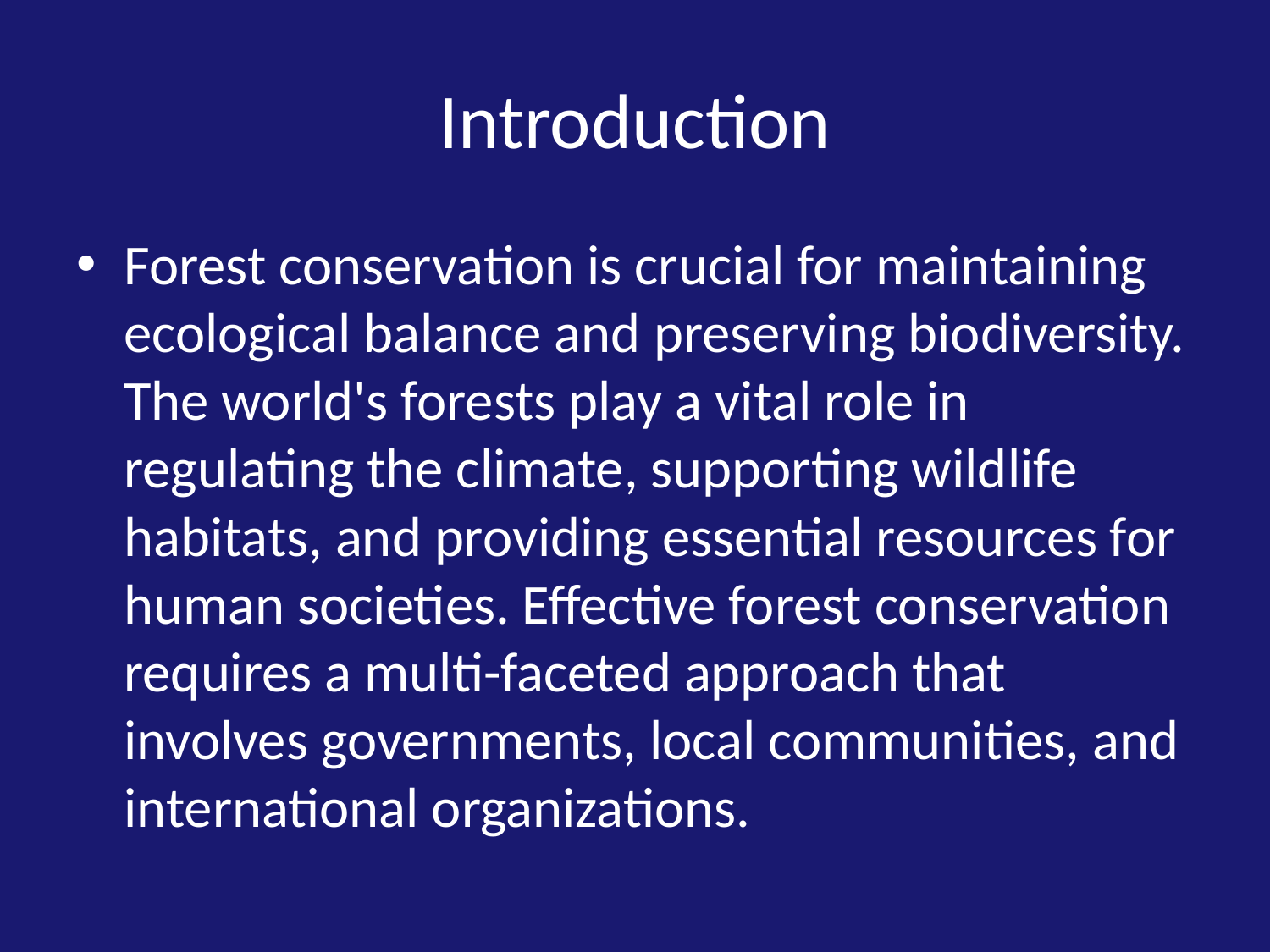

# Introduction
Forest conservation is crucial for maintaining ecological balance and preserving biodiversity. The world's forests play a vital role in regulating the climate, supporting wildlife habitats, and providing essential resources for human societies. Effective forest conservation requires a multi-faceted approach that involves governments, local communities, and international organizations.